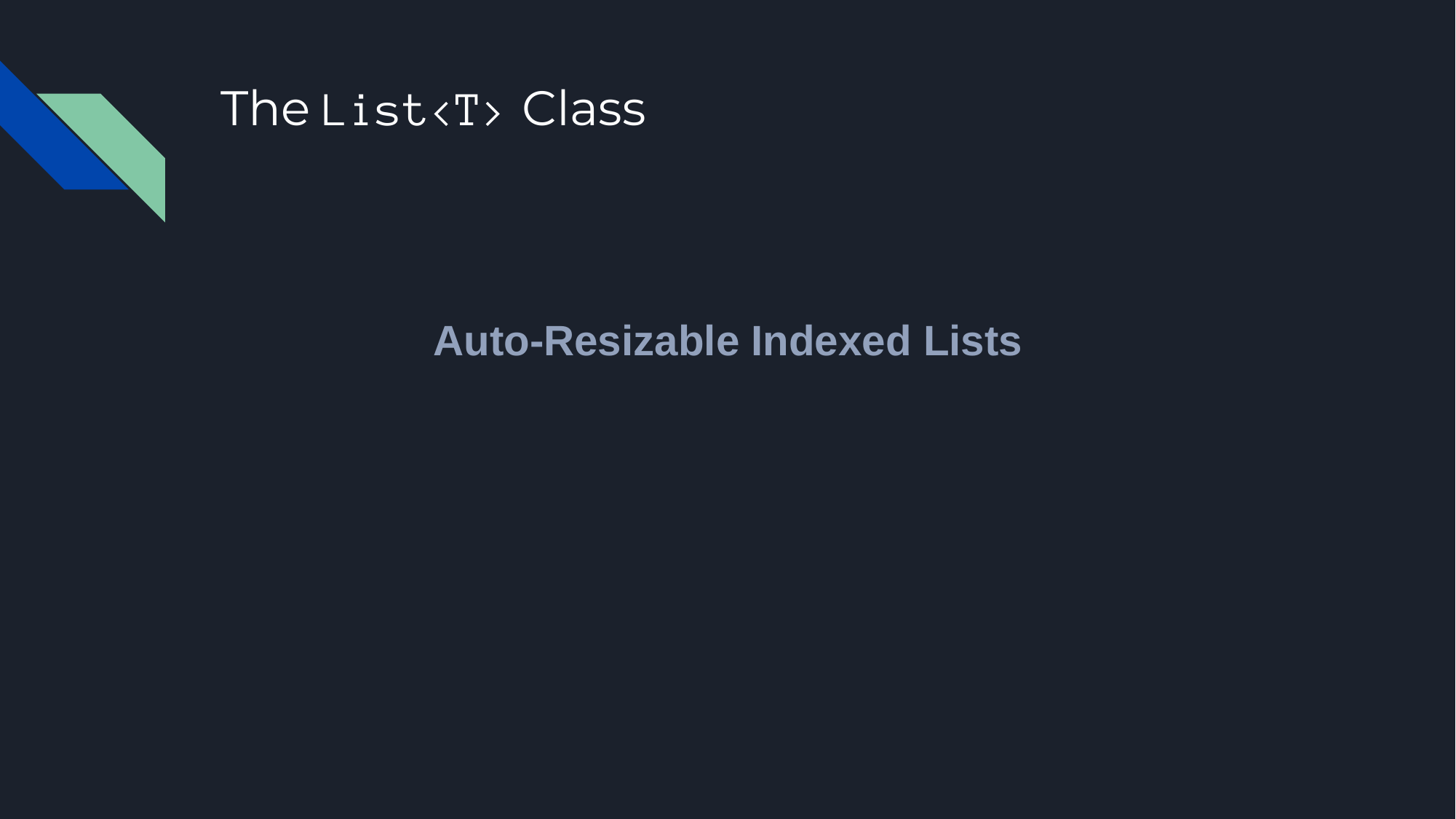

# The List<T> Class

Auto-Resizable Indexed Lists